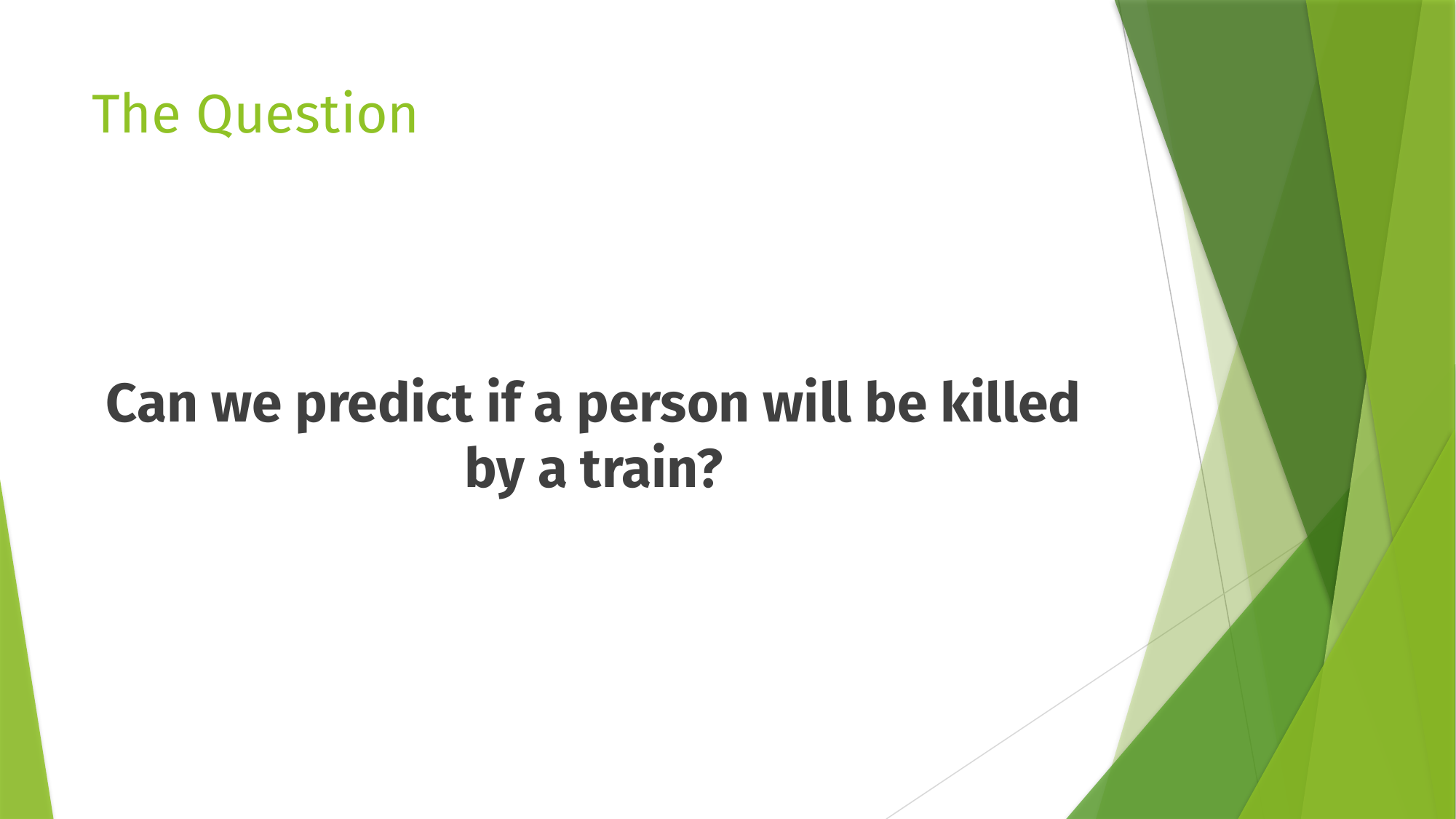

# The Question
Can we predict if a person will be killed by a train?